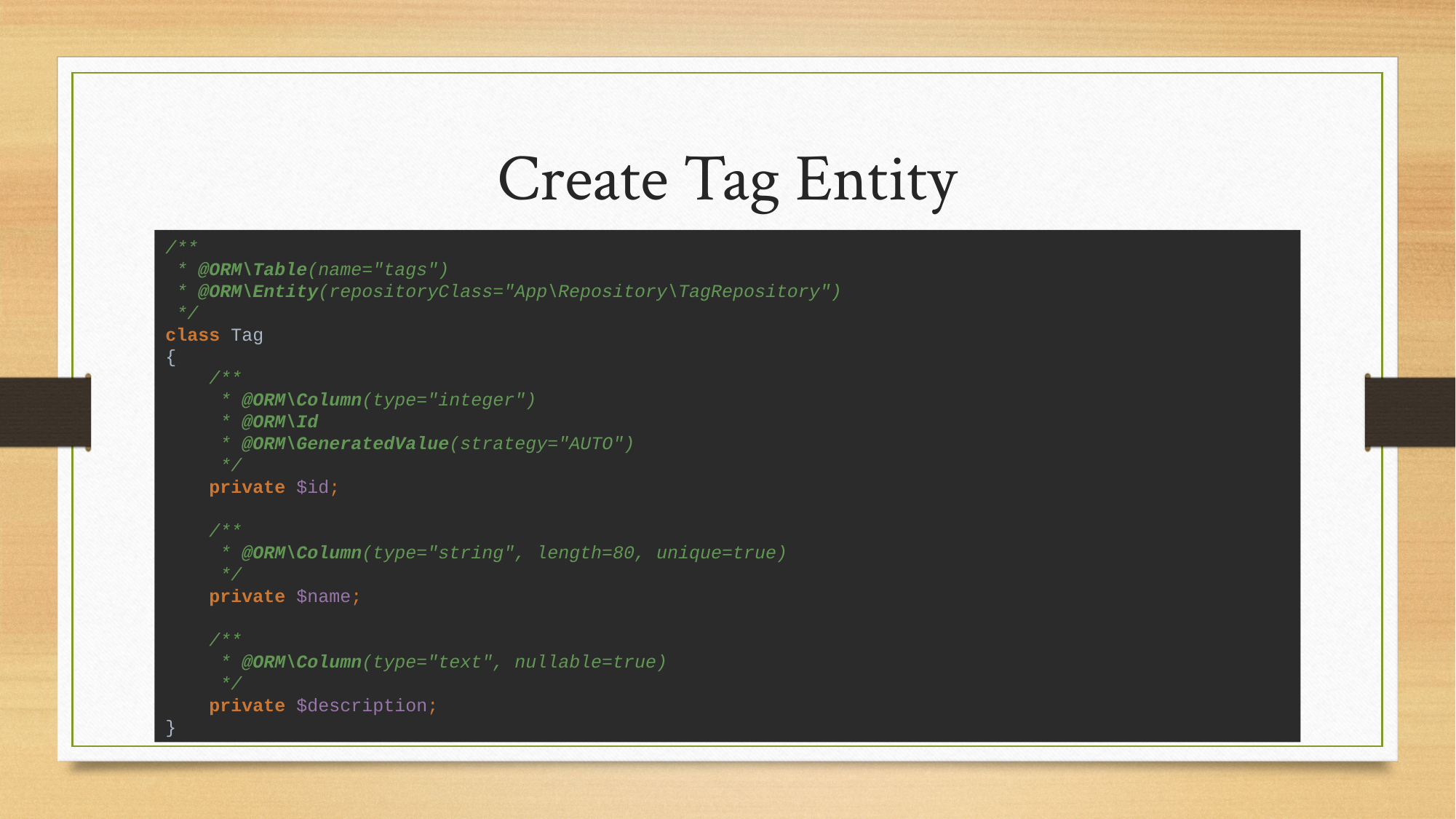

# Create Tag Entity
/**
 * @ORM\Table(name="tags")
 * @ORM\Entity(repositoryClass="App\Repository\TagRepository")
 */
class Tag
{
    /**
     * @ORM\Column(type="integer")
     * @ORM\Id
     * @ORM\GeneratedValue(strategy="AUTO")
     */
    private $id;
    /**
     * @ORM\Column(type="string", length=80, unique=true)
     */
    private $name;
    /**
     * @ORM\Column(type="text", nullable=true)
     */
    private $description;
}